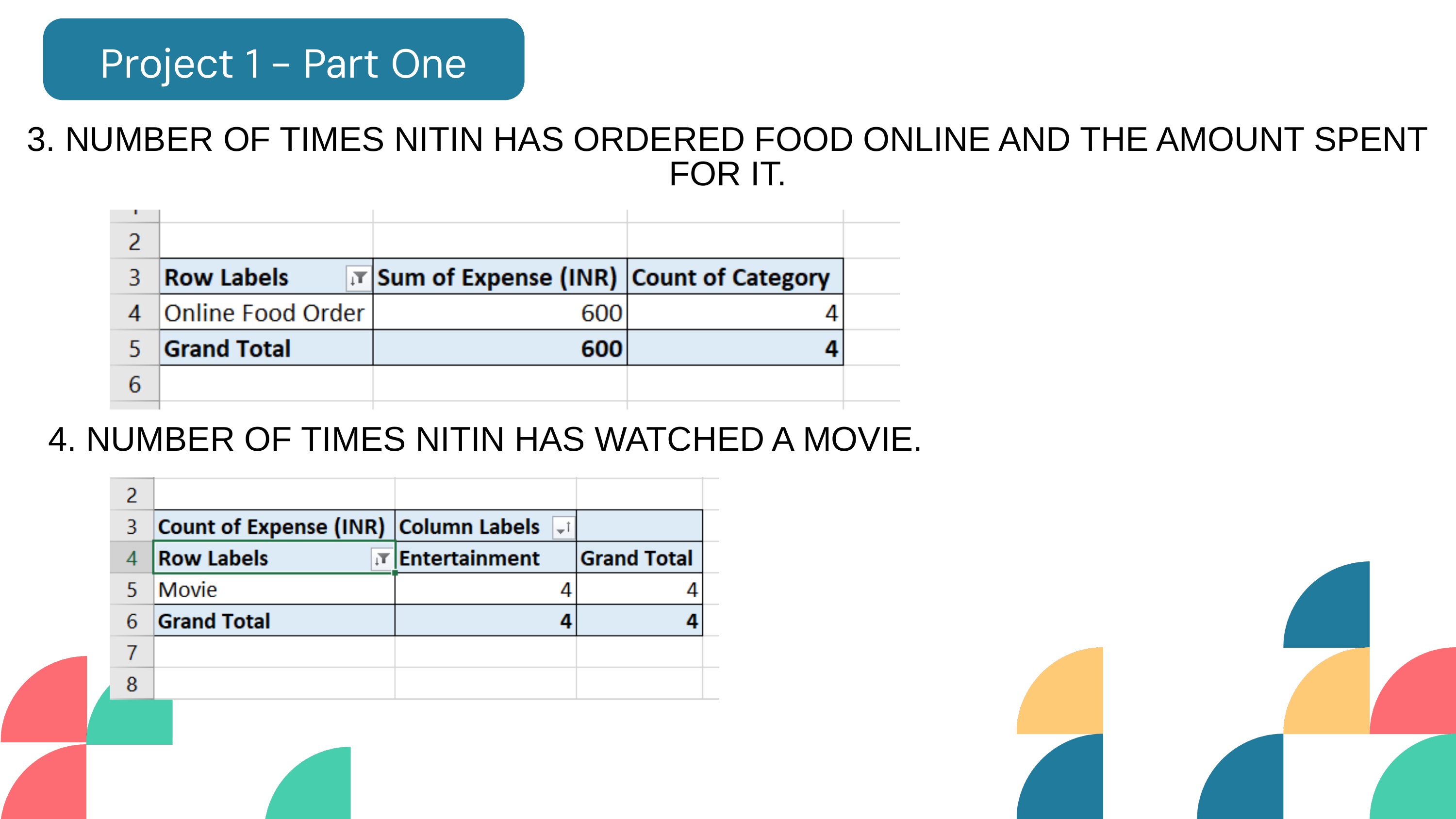

Project 1 - Part One
3. NUMBER OF TIMES NITIN HAS ORDERED FOOD ONLINE AND THE AMOUNT SPENT FOR IT.

4. NUMBER OF TIMES NITIN HAS WATCHED A MOVIE.